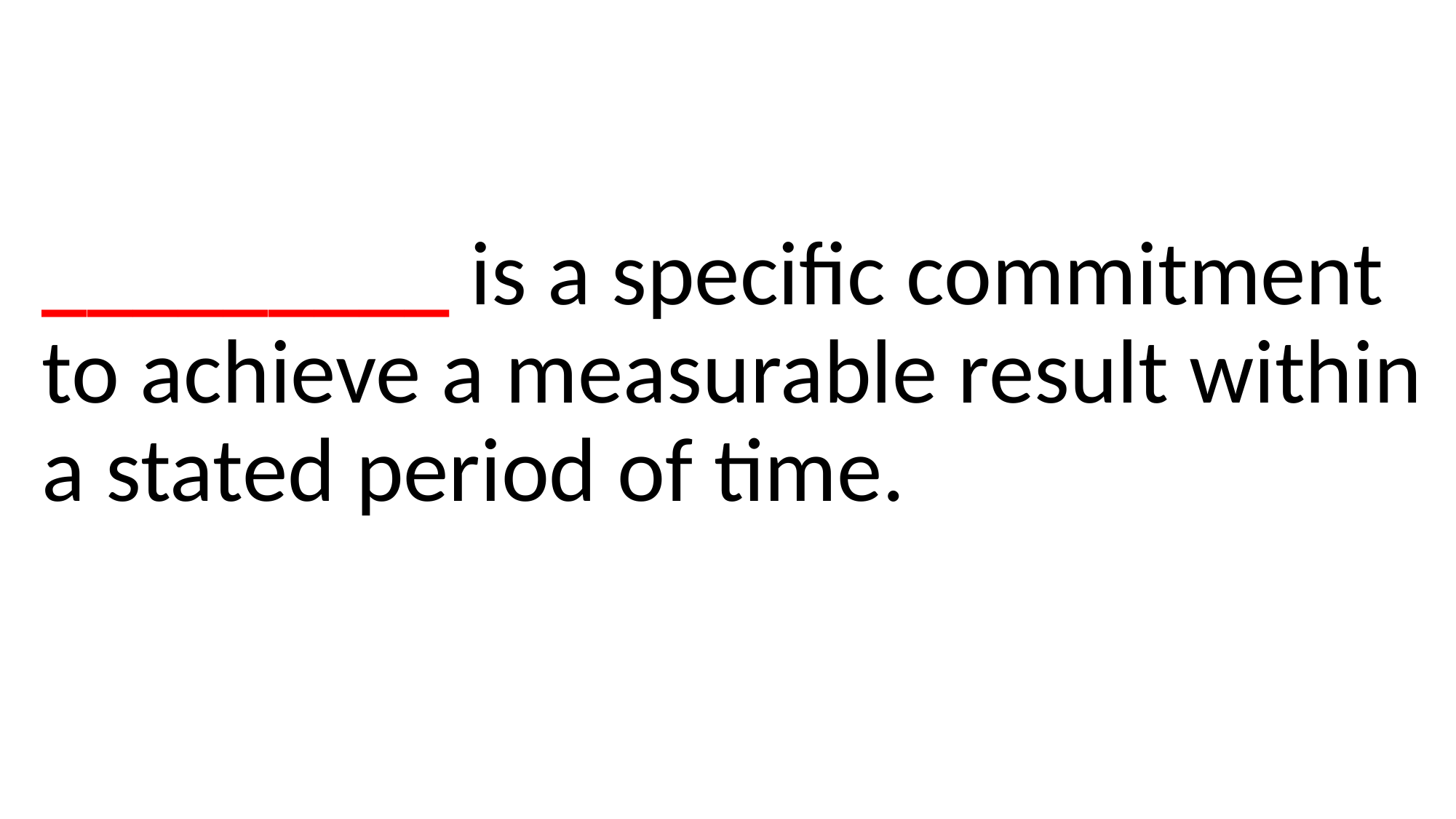

#
_________ is a specific commitment to achieve a measurable result within a stated period of time.